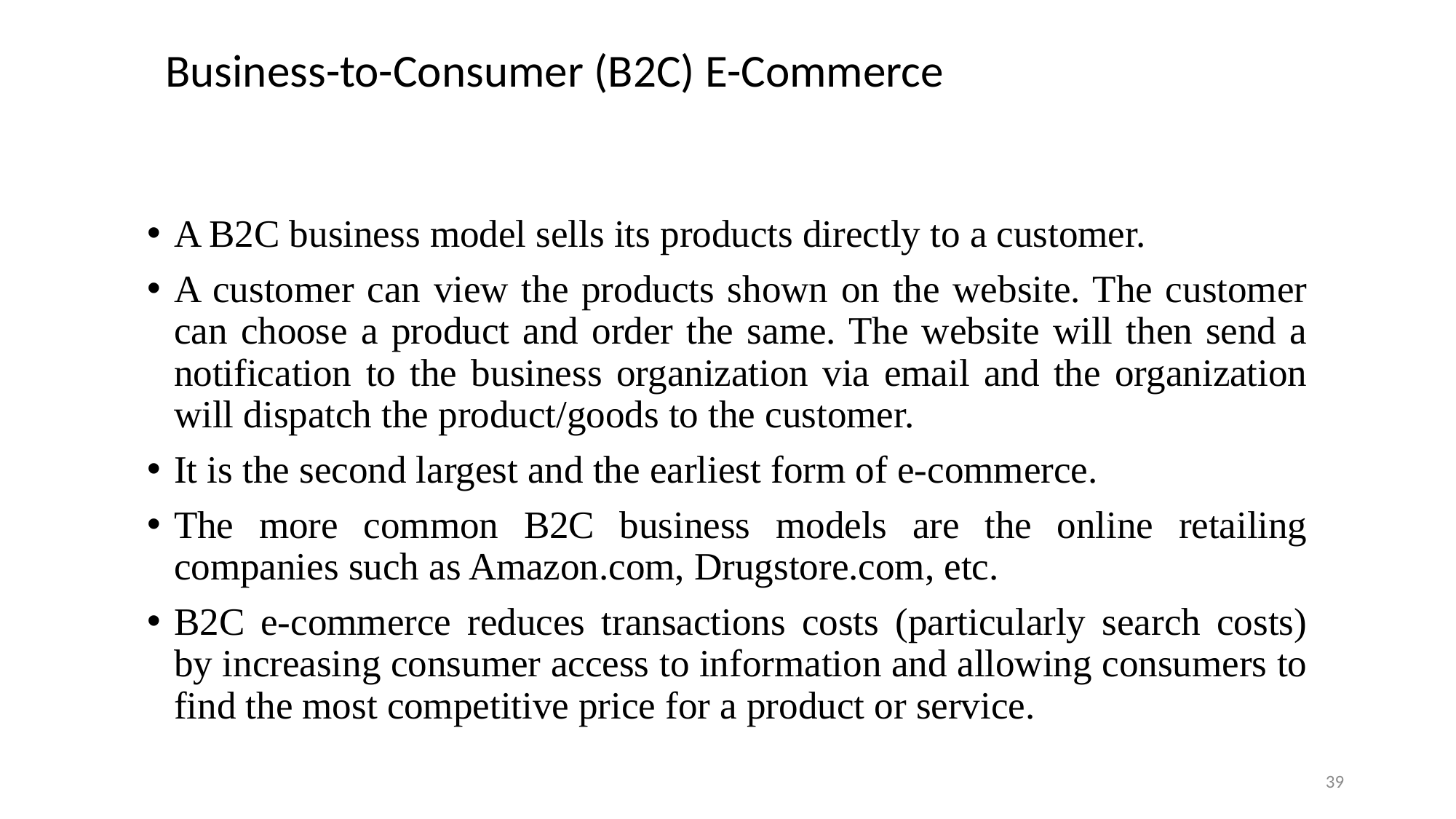

# Business-to-Consumer (B2C) E-Commerce
A B2C business model sells its products directly to a customer.
A customer can view the products shown on the website. The customer can choose a product and order the same. The website will then send a notification to the business organization via email and the organization will dispatch the product/goods to the customer.
It is the second largest and the earliest form of e-commerce.
The more common B2C business models are the online retailing companies such as Amazon.com, Drugstore.com, etc.
B2C e-commerce reduces transactions costs (particularly search costs) by increasing consumer access to information and allowing consumers to find the most competitive price for a product or service.

39